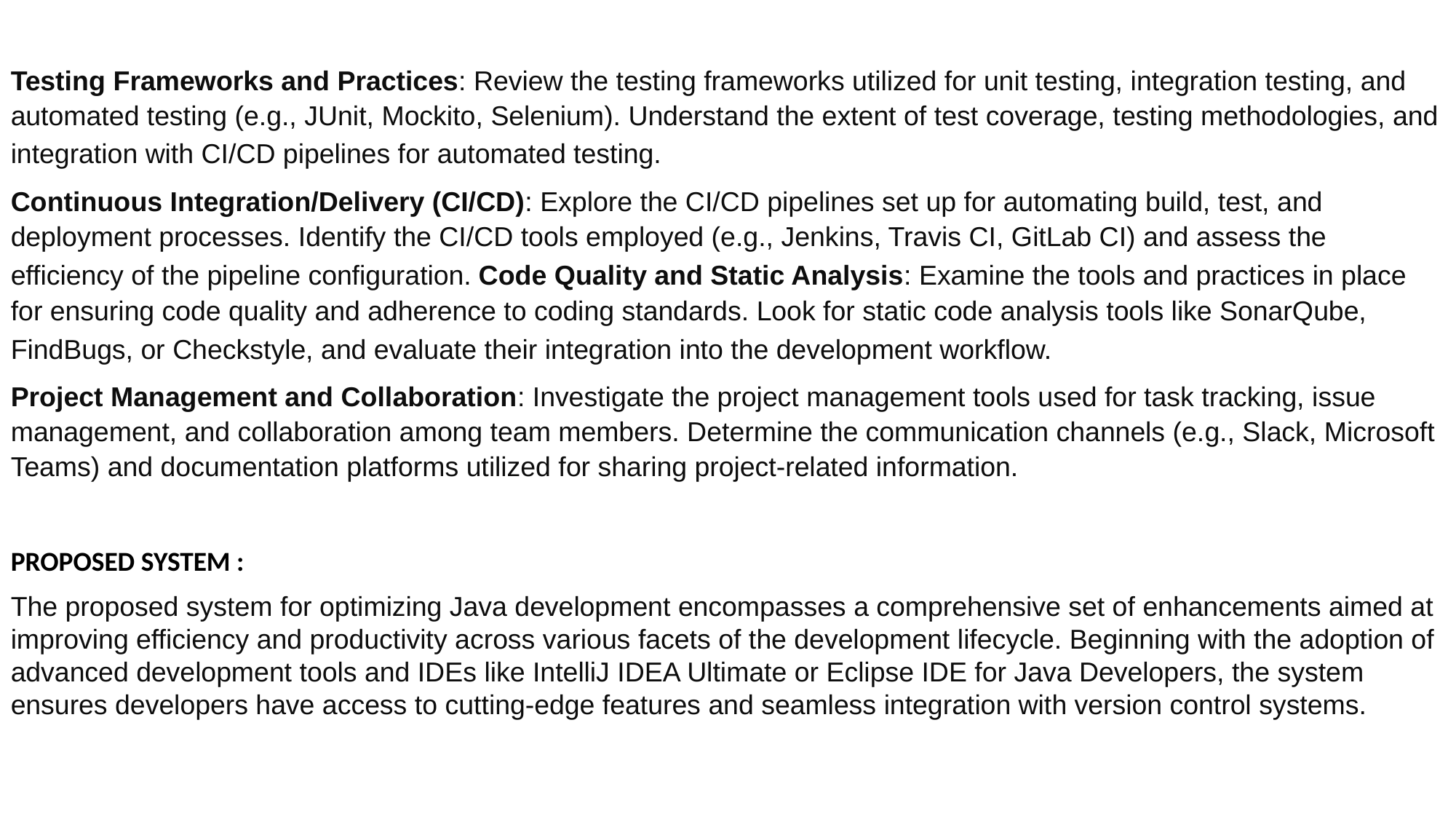

Testing Frameworks and Practices: Review the testing frameworks utilized for unit testing, integration testing, and automated testing (e.g., JUnit, Mockito, Selenium). Understand the extent of test coverage, testing methodologies, and integration with CI/CD pipelines for automated testing.
Continuous Integration/Delivery (CI/CD): Explore the CI/CD pipelines set up for automating build, test, and deployment processes. Identify the CI/CD tools employed (e.g., Jenkins, Travis CI, GitLab CI) and assess the efficiency of the pipeline configuration. Code Quality and Static Analysis: Examine the tools and practices in place for ensuring code quality and adherence to coding standards. Look for static code analysis tools like SonarQube, FindBugs, or Checkstyle, and evaluate their integration into the development workflow.
Project Management and Collaboration: Investigate the project management tools used for task tracking, issue management, and collaboration among team members. Determine the communication channels (e.g., Slack, Microsoft Teams) and documentation platforms utilized for sharing project-related information.

PROPOSED SYSTEM :
The proposed system for optimizing Java development encompasses a comprehensive set of enhancements aimed at improving efficiency and productivity across various facets of the development lifecycle. Beginning with the adoption of advanced development tools and IDEs like IntelliJ IDEA Ultimate or Eclipse IDE for Java Developers, the system ensures developers have access to cutting-edge features and seamless integration with version control systems.